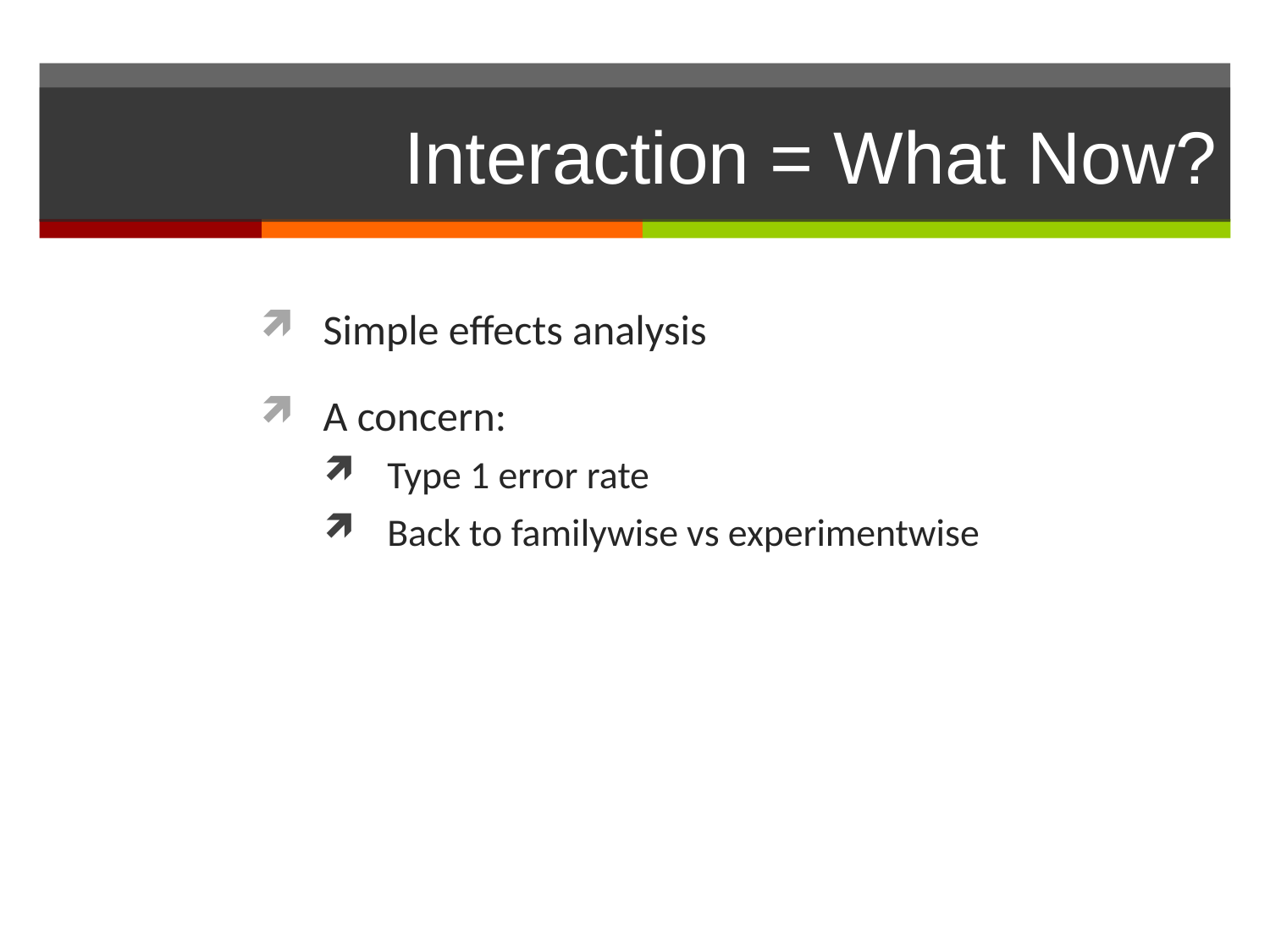

# Interaction = What Now?
Simple effects analysis
A concern:
Type 1 error rate
Back to familywise vs experimentwise